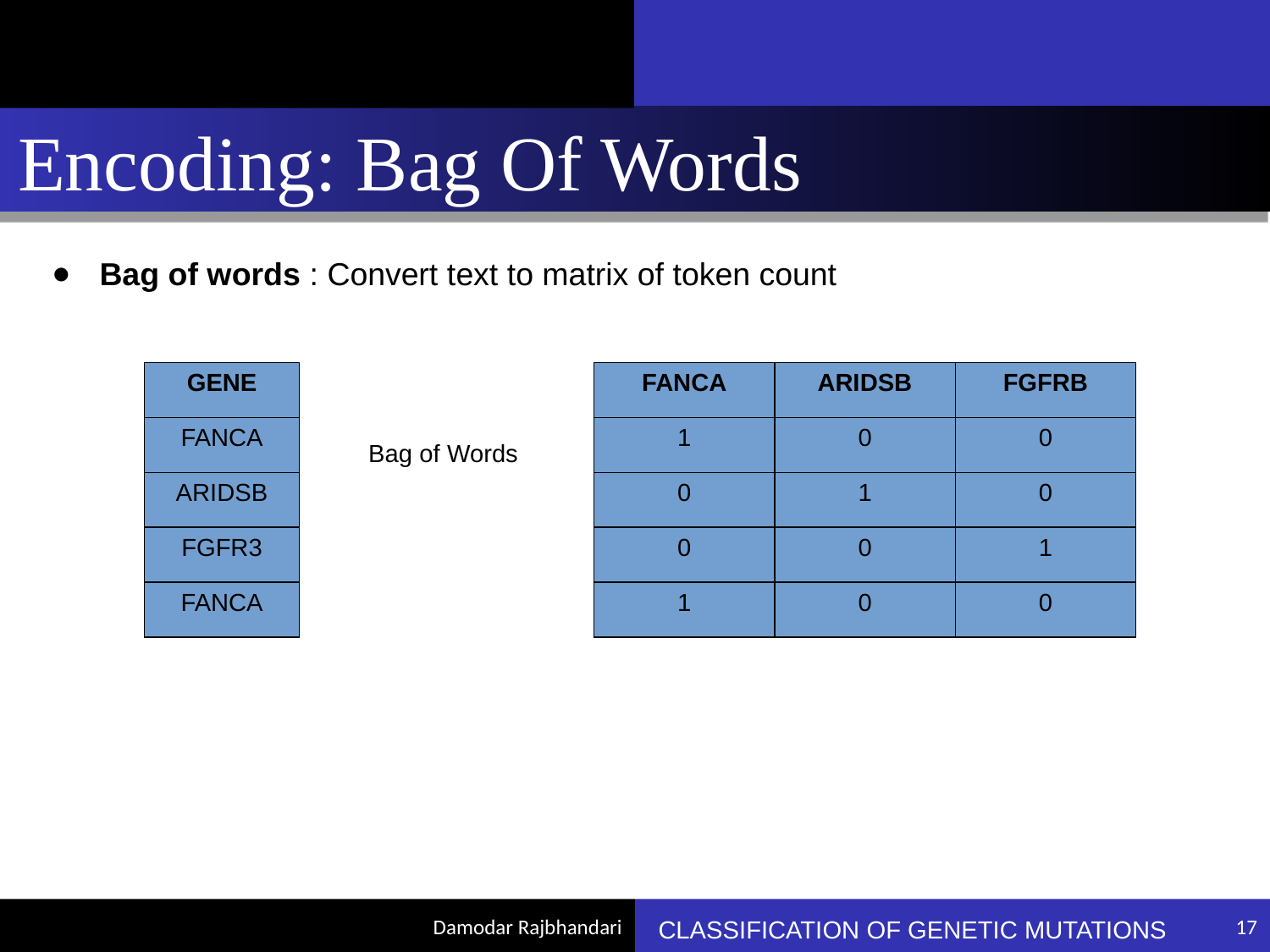

Encoding: Bag Of Words
Bag of words : Convert text to matrix of token count

| GENE |
| --- |
| FANCA |
| ARIDSB |
| FGFR3 |
| FANCA |
| FANCA | ARIDSB | FGFRB |
| --- | --- | --- |
| 1 | 0 | 0 |
| 0 | 1 | 0 |
| 0 | 0 | 1 |
| 1 | 0 | 0 |
Bag of Words

CLASSIFICATION OF GENETIC MUTATIONS
17